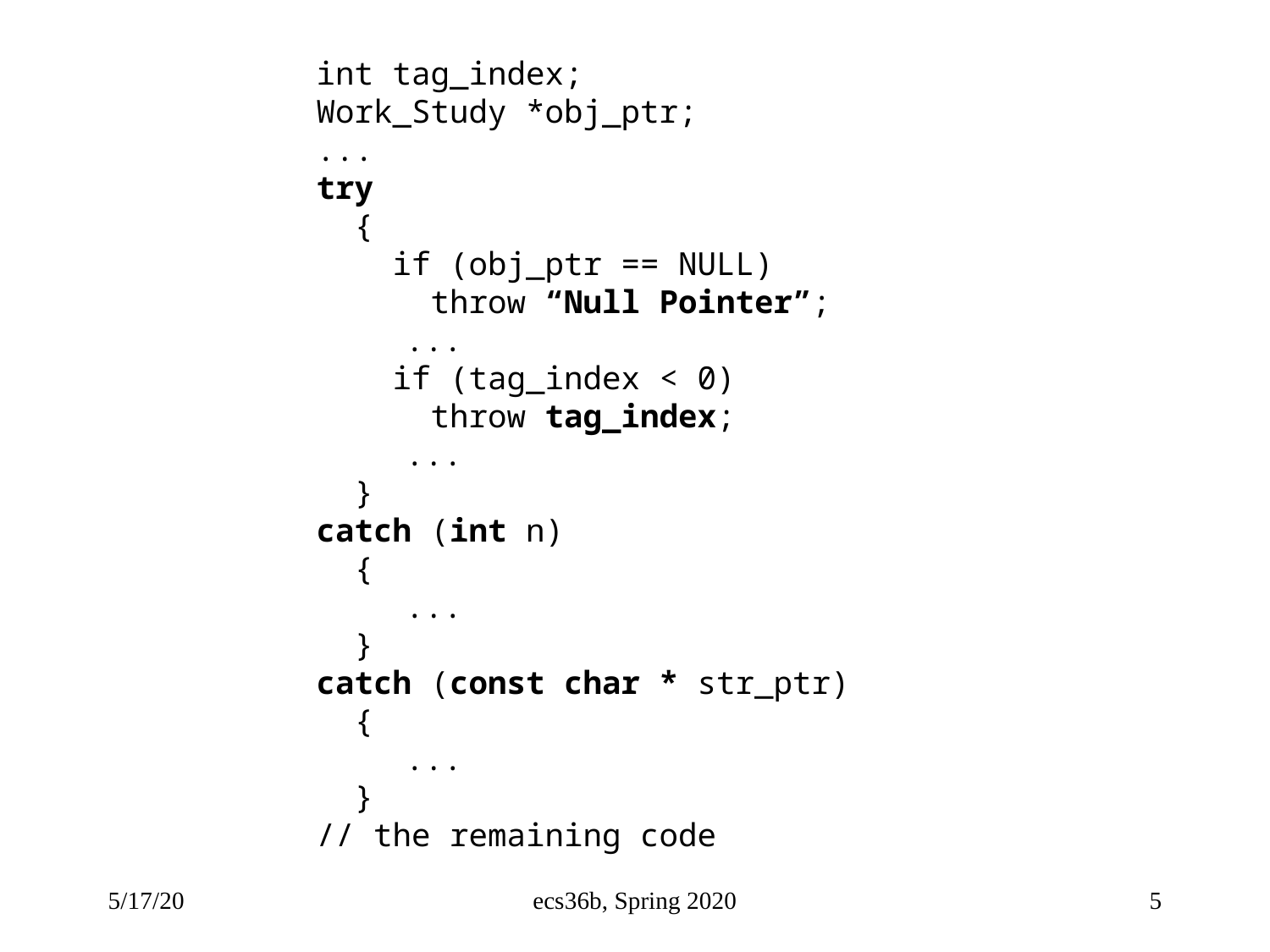

int tag_index;
    Work_Study *obj_ptr;
    ...
    try
      {
        if (obj_ptr == NULL)
          throw “Null Pointer”;
	  ...
        if (tag_index < 0)
          throw tag_index;
	  ...
      }
    catch (int n)
      {
	  ...
      }
    catch (const char * str_ptr)
      {
	  ...
      }
    // the remaining code
5/17/20
ecs36b, Spring 2020
5